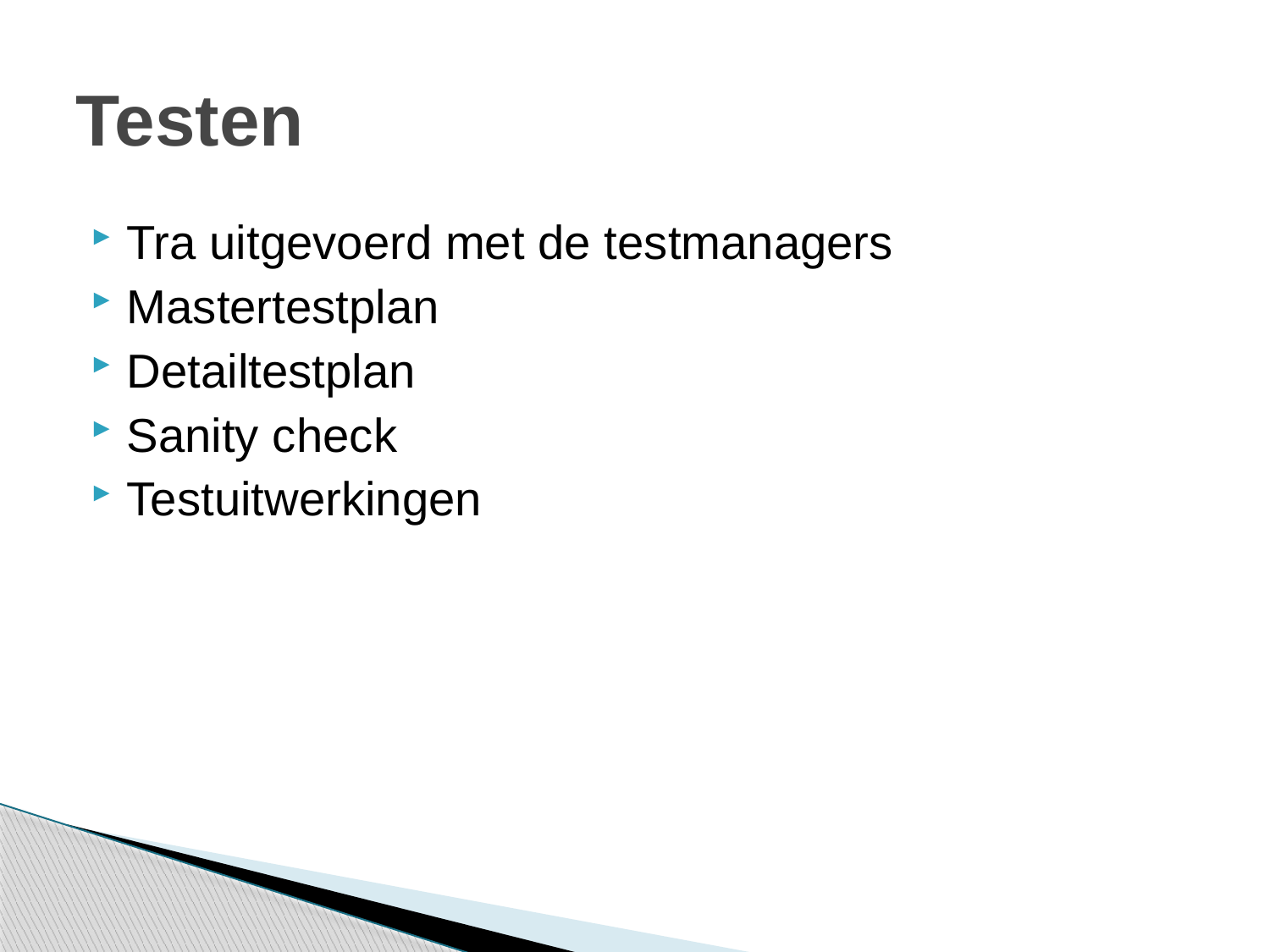

# Testen
Tra uitgevoerd met de testmanagers
Mastertestplan
Detailtestplan
Sanity check
Testuitwerkingen